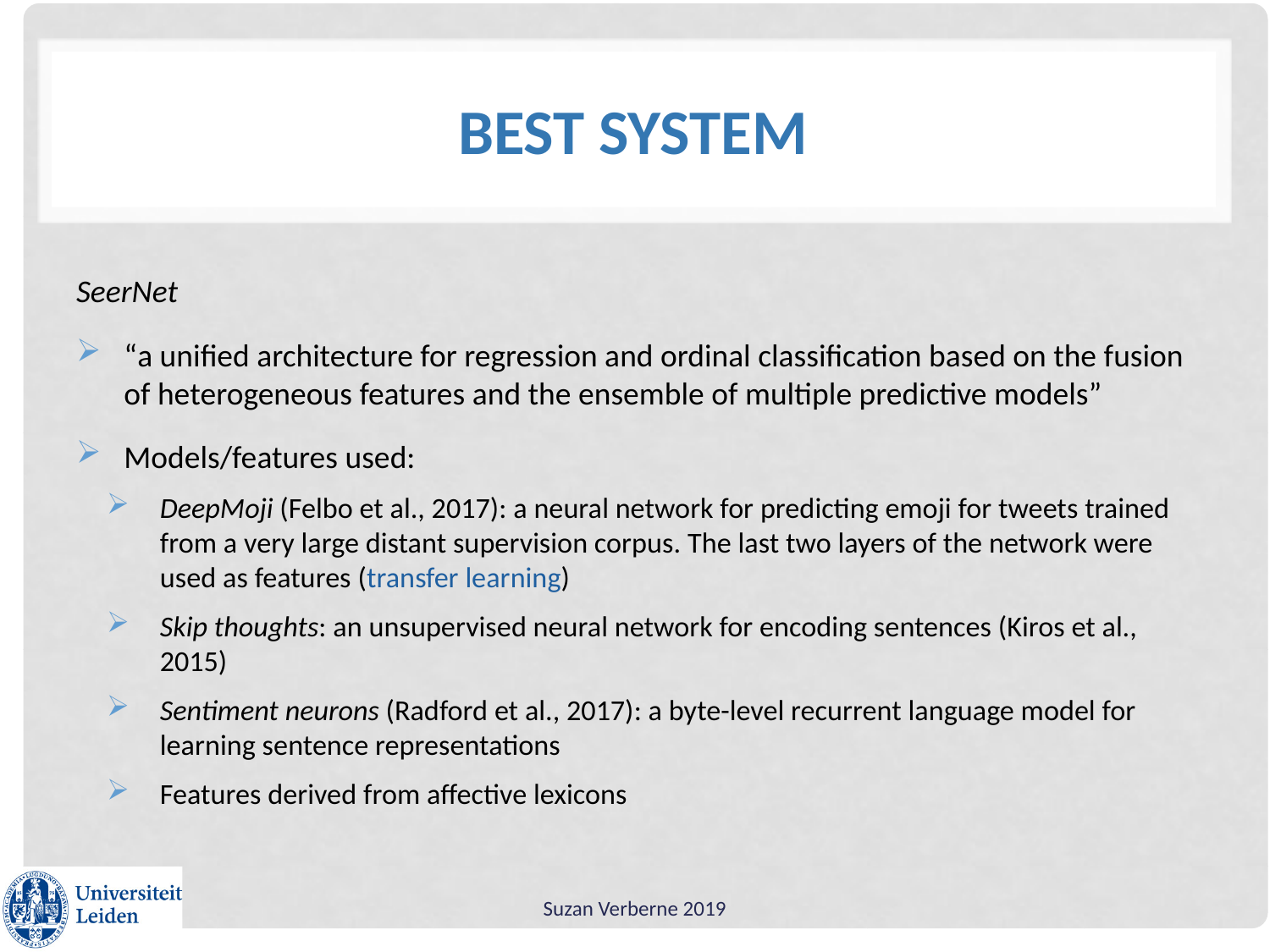

# Best system
SeerNet
“a unified architecture for regression and ordinal classification based on the fusion of heterogeneous features and the ensemble of multiple predictive models”
Models/features used:
DeepMoji (Felbo et al., 2017): a neural network for predicting emoji for tweets trained from a very large distant supervision corpus. The last two layers of the network were used as features (transfer learning)
Skip thoughts: an unsupervised neural network for encoding sentences (Kiros et al., 2015)
Sentiment neurons (Radford et al., 2017): a byte-level recurrent language model for learning sentence representations
Features derived from affective lexicons

Suzan Verberne 2019